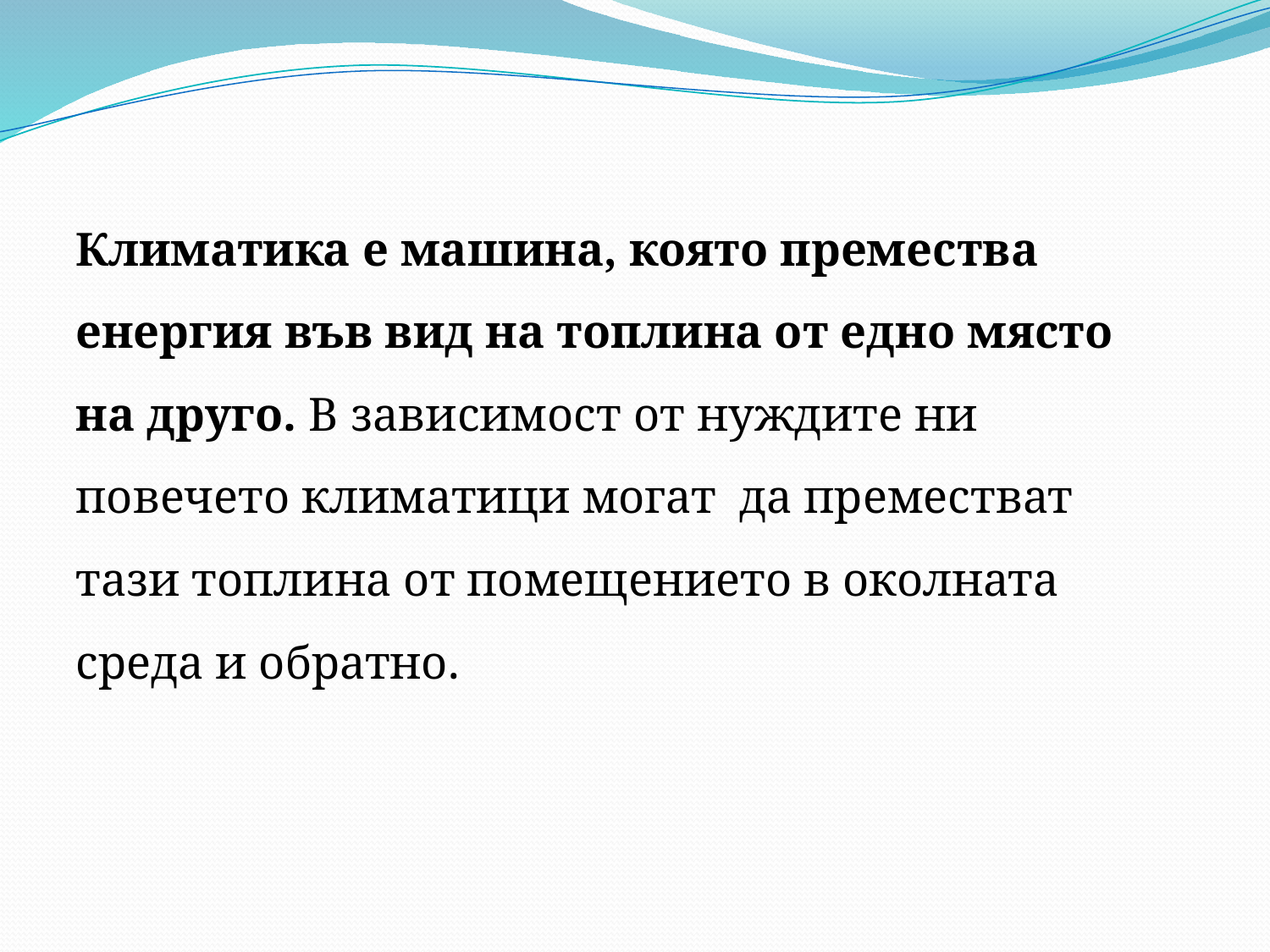

#
Климатика е машина, която премества енергия във вид на топлина от едно място на друго. В зависимост от нуждите ни повечето климатици могат  да преместват тази топлина от помещението в околната среда и обратно.